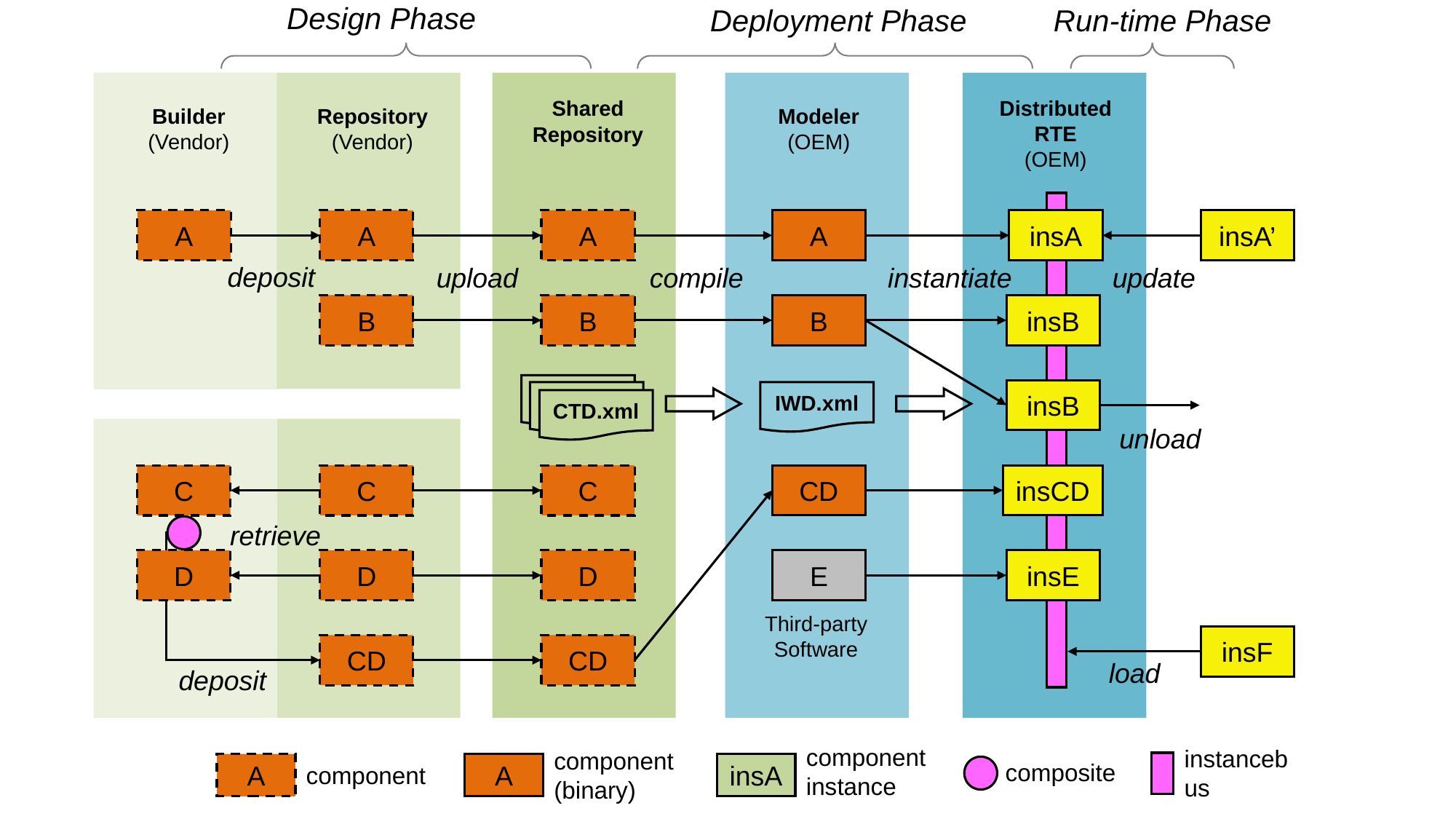

Design Phase
Deployment Phase
Run-time Phase

Distributed
RTE
(OEM)
Shared
Repository
Builder
(Vendor)
Repository
(Vendor)
Modeler
(OEM)
Modeler
(OEM)
Hardware
Arch

A
A
A
A
insA
insA’
deposit
upload
compile
instantiate
update
Software
Arch
B
B
B
insB

CTD.xml
insB
CTD.xml
IWD.xml
CRD.xml

CTD.xml
unload

IAD.xml
CD
insCD
C
C
C
retrieve

CTD: Component Type Description
D
E
insE
D
D
IWD : Instance Wiring Description
Third-party
Software
insF
CD
CD
load
deposit
component
instance
instancebus
component
(binary)
composite

A
A
insA
component